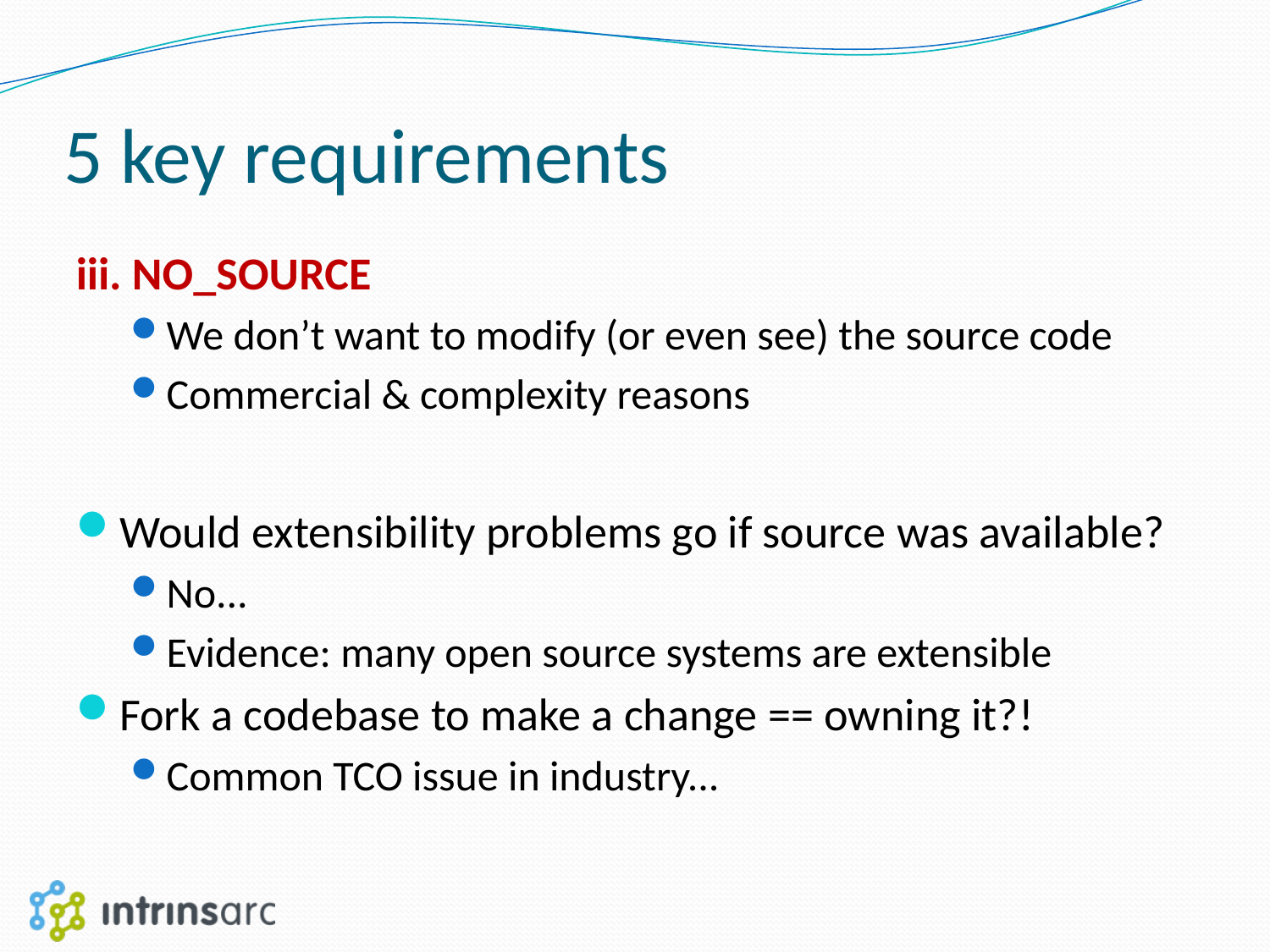

# 5 key requirements
iii. NO_SOURCE
We don’t want to modify (or even see) the source code
Commercial & complexity reasons

Would extensibility problems go if source was available?
No...
Evidence: many open source systems are extensible
Fork a codebase to make a change == owning it?!
Common TCO issue in industry...